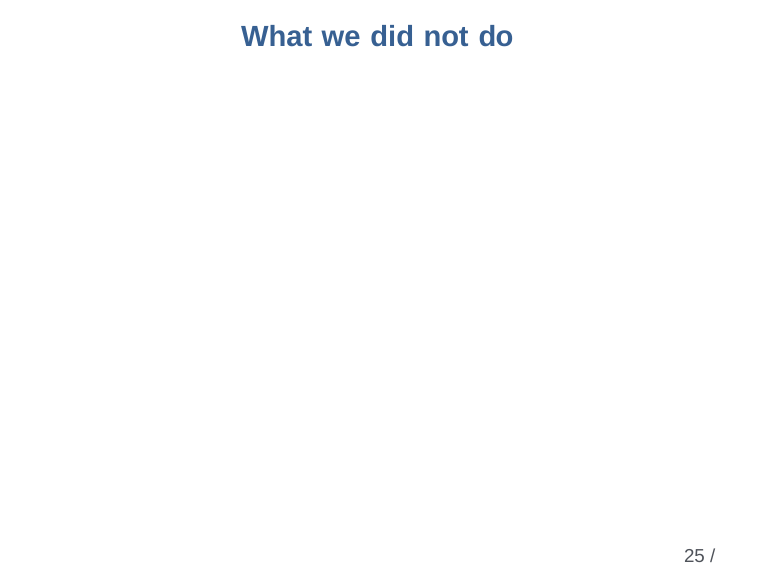

What we did not do
25 / 27